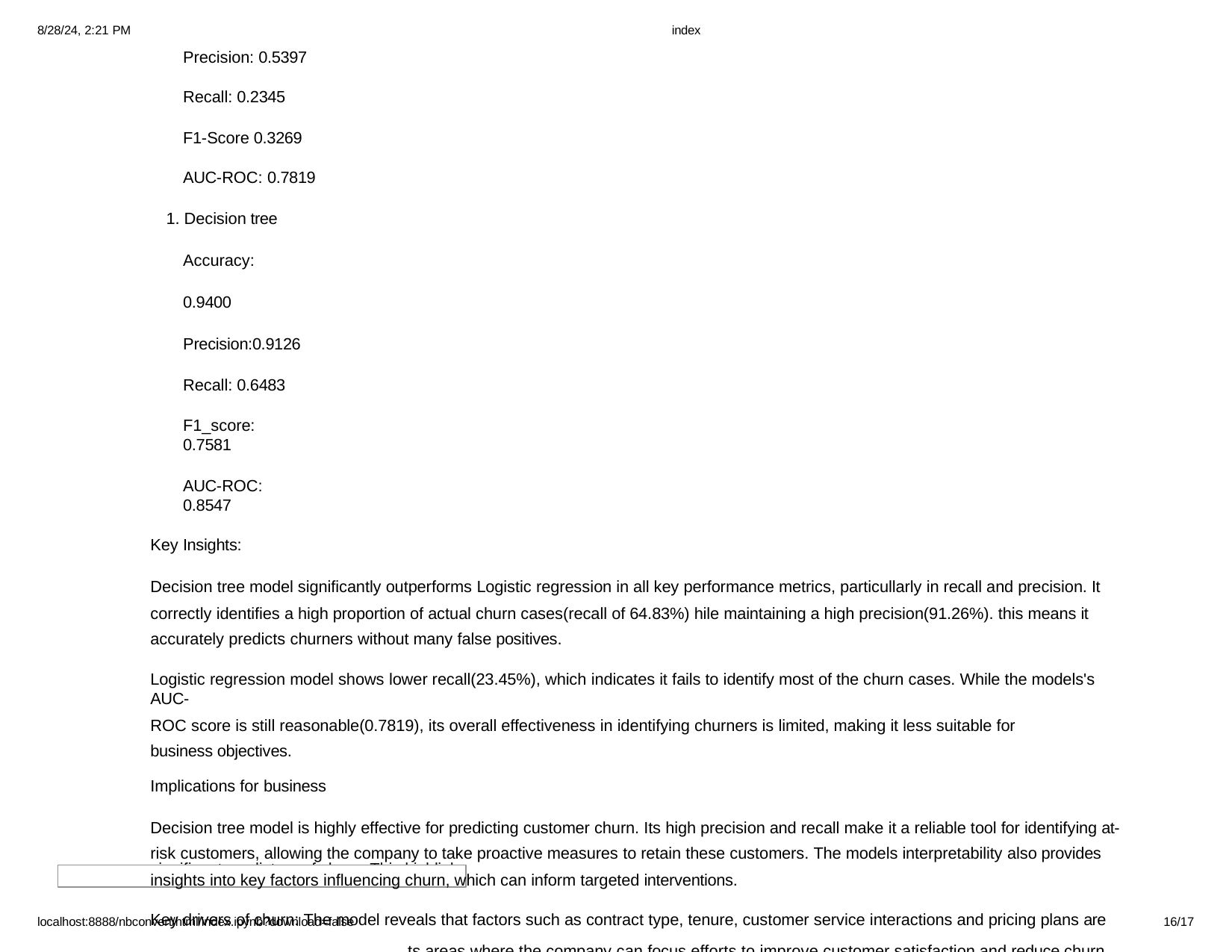

8/28/24, 2:21 PM
index
Precision: 0.5397

Recall: 0.2345

F1-Score 0.3269

AUC-ROC: 0.7819

1. Decision tree
Accuracy: 0.9400 Precision:0.9126

Recall: 0.6483

F1_score: 0.7581

AUC-ROC: 0.8547

Key Insights:
Decision tree model significantly outperforms Logistic regression in all key performance metrics, particullarly in recall and precision. It correctly identifies a high proportion of actual churn cases(recall of 64.83%) hile maintaining a high precision(91.26%). this means it
accurately predicts churners without many false positives.

Logistic regression model shows lower recall(23.45%), which indicates it fails to identify most of the churn cases. While the models's AUC-
ROC score is still reasonable(0.7819), its overall effectiveness in identifying churners is limited, making it less suitable for business objectives.
Implications for business
Decision tree model is highly effective for predicting customer churn. Its high precision and recall make it a reliable tool for identifying at- risk customers, allowing the company to take proactive measures to retain these customers. The models interpretability also provides
insights into key factors influencing churn, which can inform targeted interventions.

Key drivers of churn: The model reveals that factors such as contract type, tenure, customer service interactions and pricing plans are
Loading [MathJax]/jax/output/CommonHTML/fonts/TeX/fontdata.js ts areas where the company can focus efforts to improve customer satisfaction and reduce churn rate.
significant predictors of churn. This highligh

localhost:8888/nbconvert/html/index.ipynb?download=false
16/17